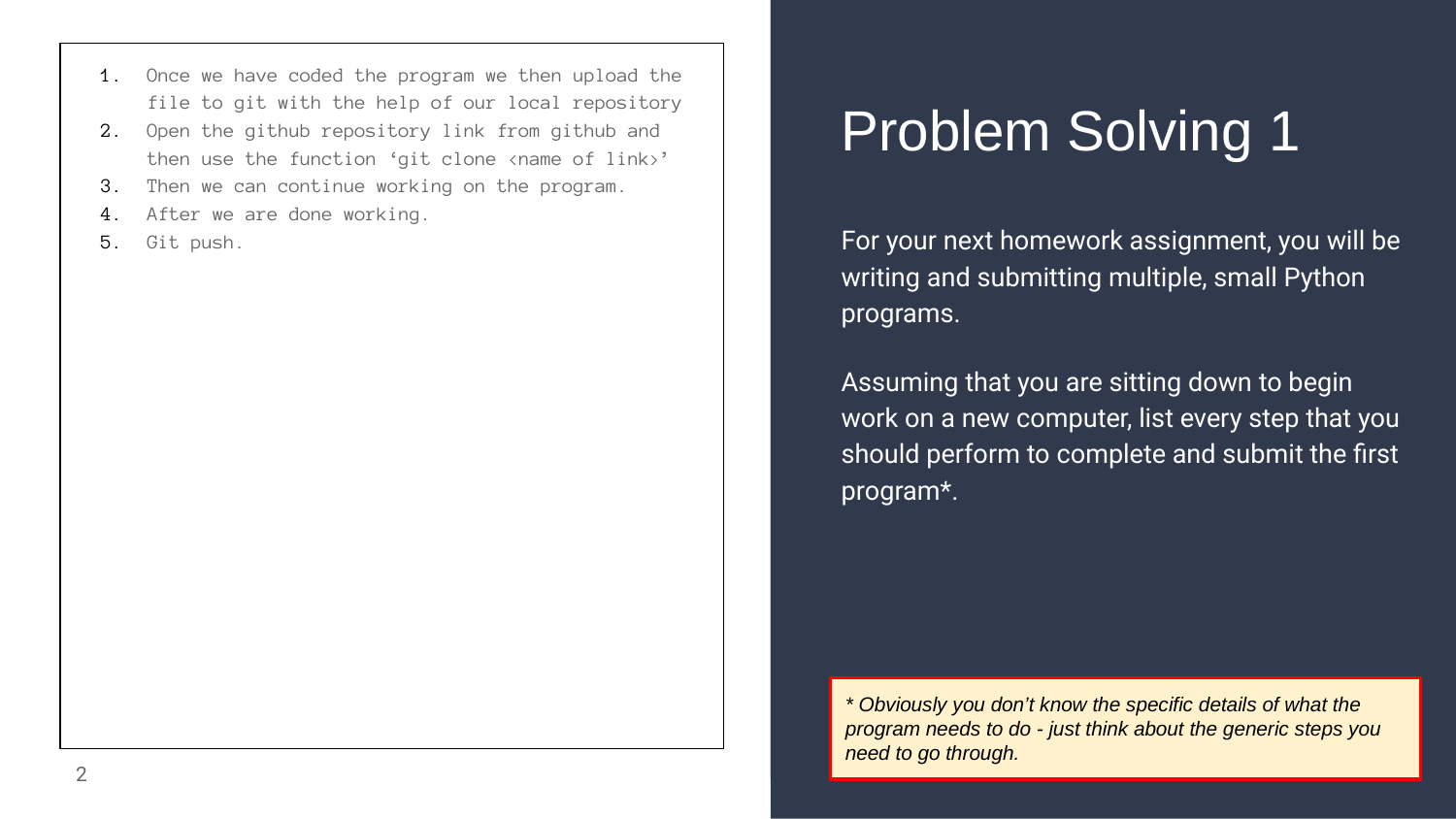

Once we have coded the program we then upload the file to git with the help of our local repository
Open the github repository link from github and then use the function ‘git clone <name of link>’
Then we can continue working on the program.
After we are done working.
Git push.
# Problem Solving 1
For your next homework assignment, you will be writing and submitting multiple, small Python programs.
Assuming that you are sitting down to begin work on a new computer, list every step that you should perform to complete and submit the first program*.
* Obviously you don’t know the specific details of what the program needs to do - just think about the generic steps you need to go through.
2